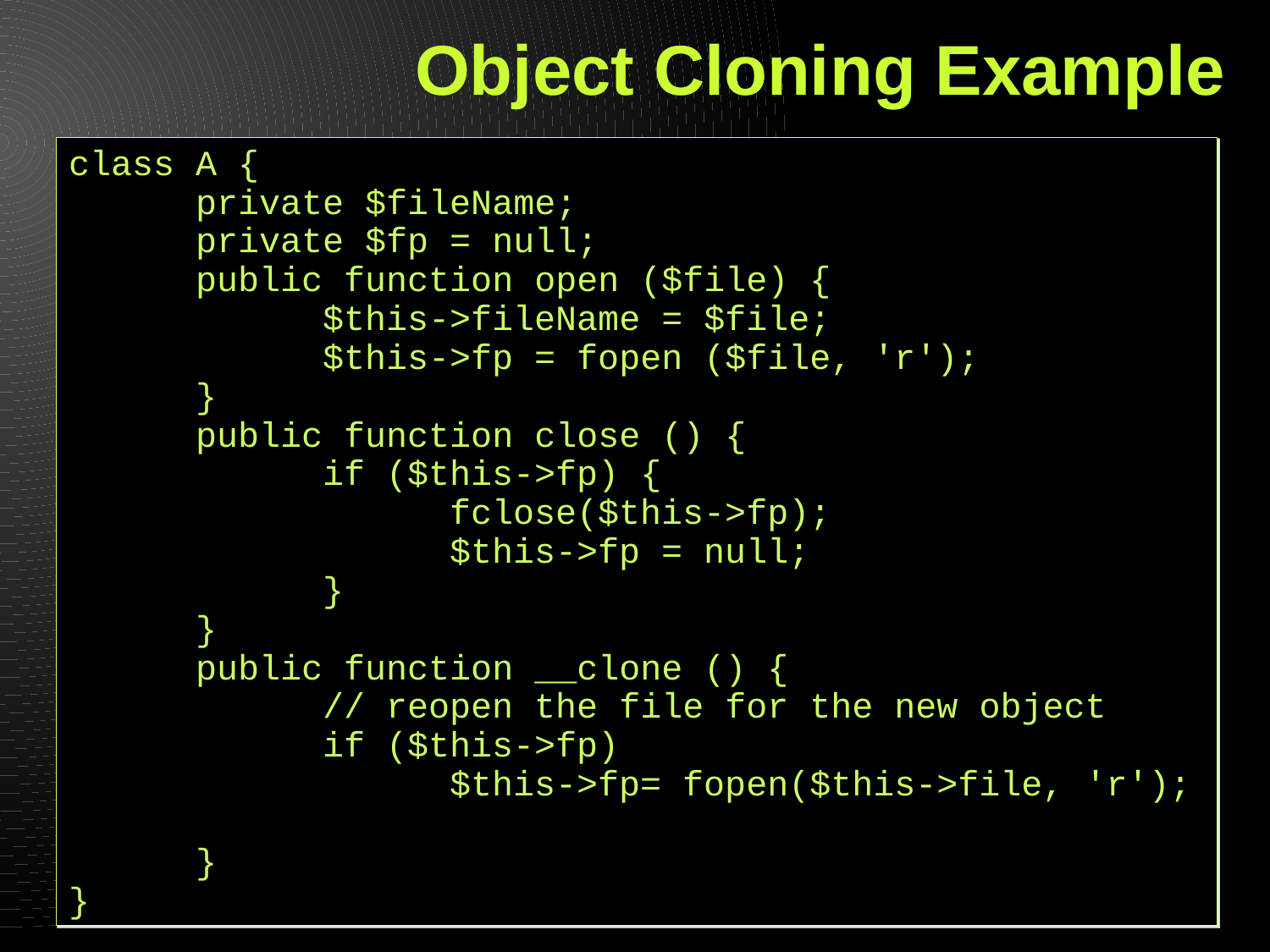

# Object Cloning Example
class A {
	private $fileName;
	private $fp = null;
	public function open ($file) {
		$this->fileName = $file;
		$this->fp = fopen ($file, 'r');
	}
	public function close () {
		if ($this->fp) {
			fclose($this->fp);
			$this->fp = null;
		}
	}
	public function __clone () {
		// reopen the file for the new object
		if ($this->fp)
			$this->fp= fopen($this->file, 'r');
	}
}